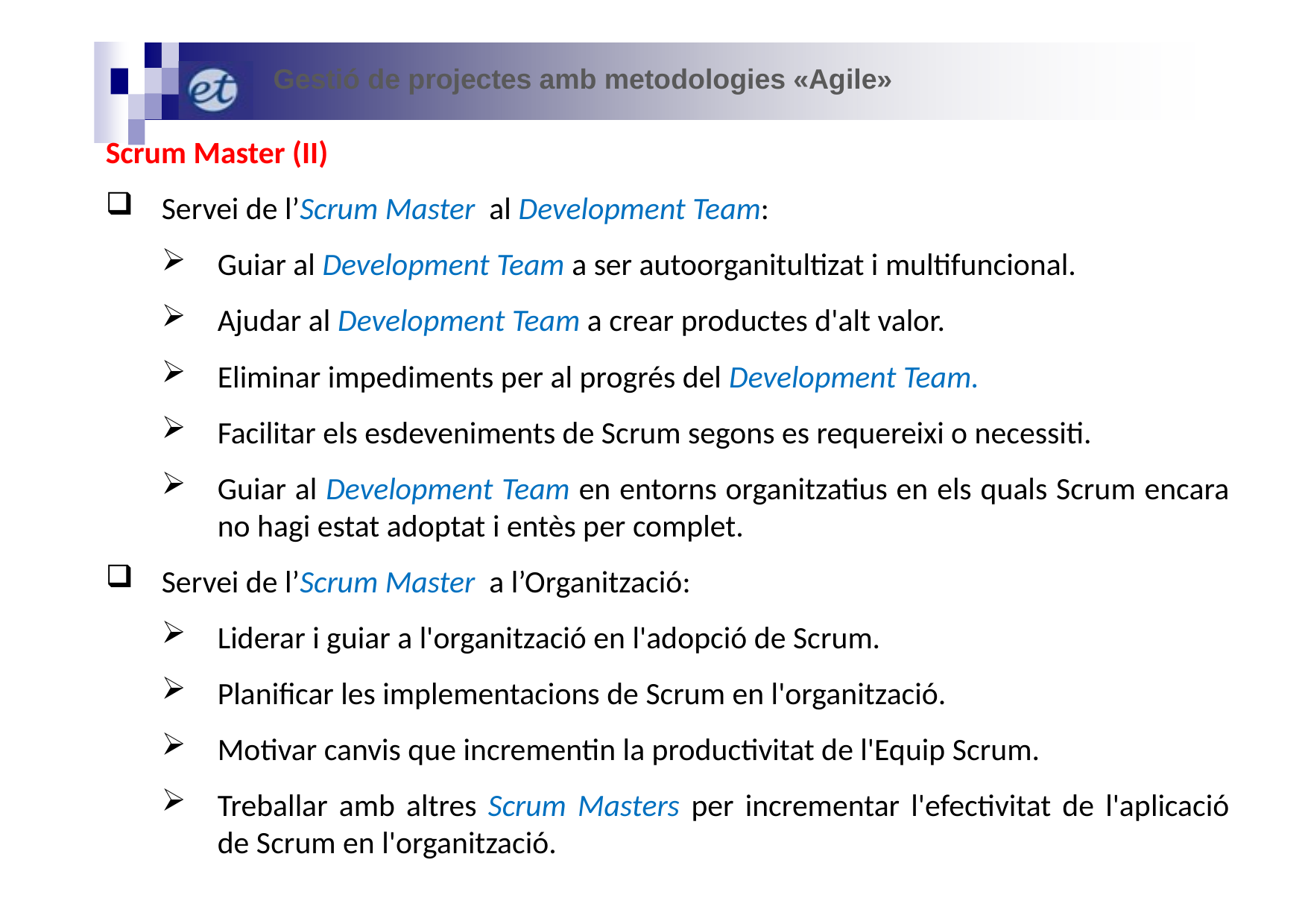

Gestió de projectes amb metodologies «Agile»

Scrum Master (II)
Servei de l’Scrum Master  al Development Team:
Guiar al Development Team a ser autoorganitultizat i multifuncional.
Ajudar al Development Team a crear productes d'alt valor.
Eliminar impediments per al progrés del Development Team.
Facilitar els esdeveniments de Scrum segons es requereixi o necessiti.
Guiar al Development Team en entorns organitzatius en els quals Scrum encara no hagi estat adoptat i entès per complet.
Servei de l’Scrum Master  a l’Organització:
Liderar i guiar a l'organització en l'adopció de Scrum.
Planificar les implementacions de Scrum en l'organització.
Motivar canvis que incrementin la productivitat de l'Equip Scrum.
Treballar amb altres Scrum Masters per incrementar l'efectivitat de l'aplicació de Scrum en l'organització.